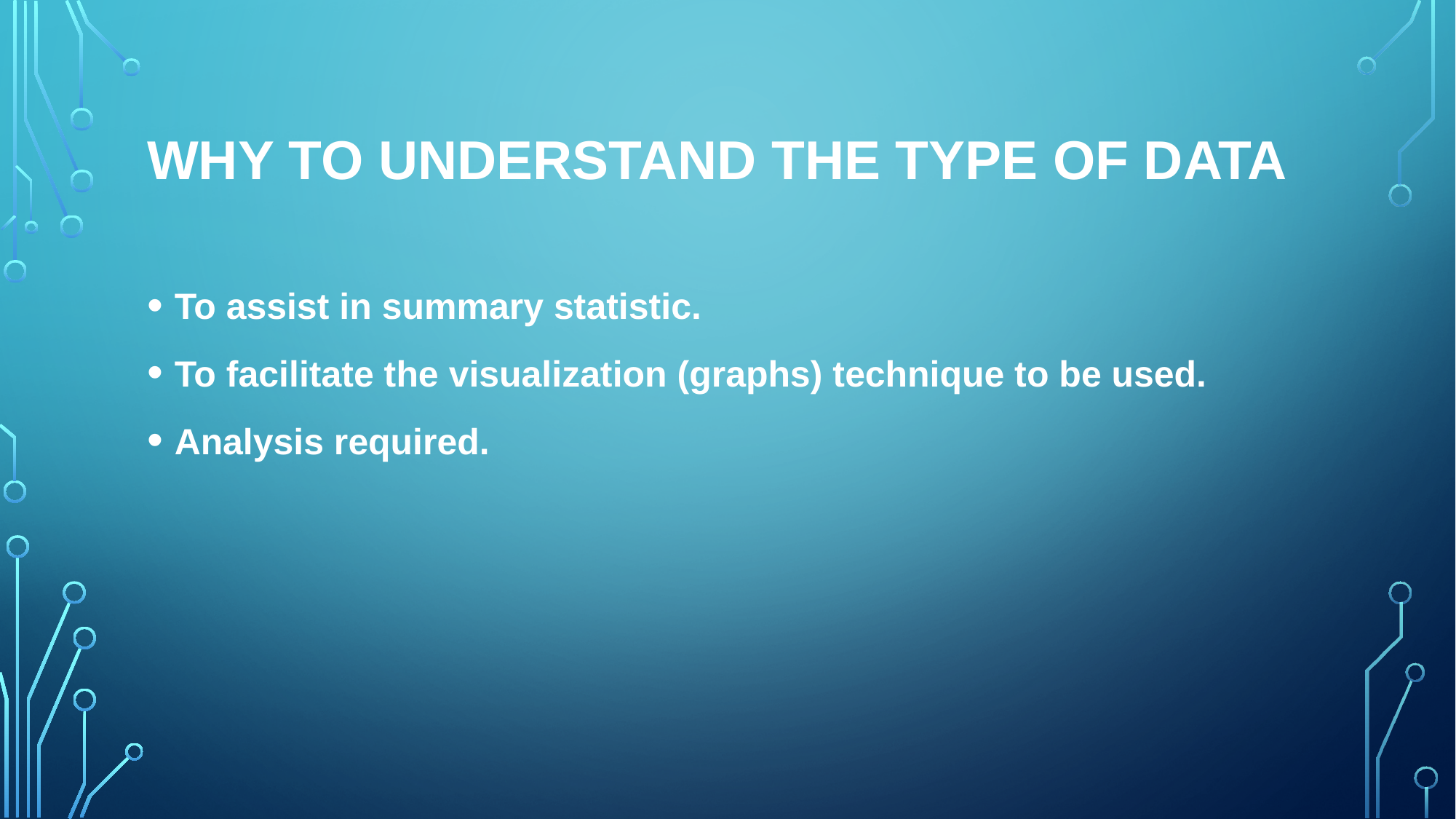

# Why to understand the type of data
To assist in summary statistic.
To facilitate the visualization (graphs) technique to be used.
Analysis required.